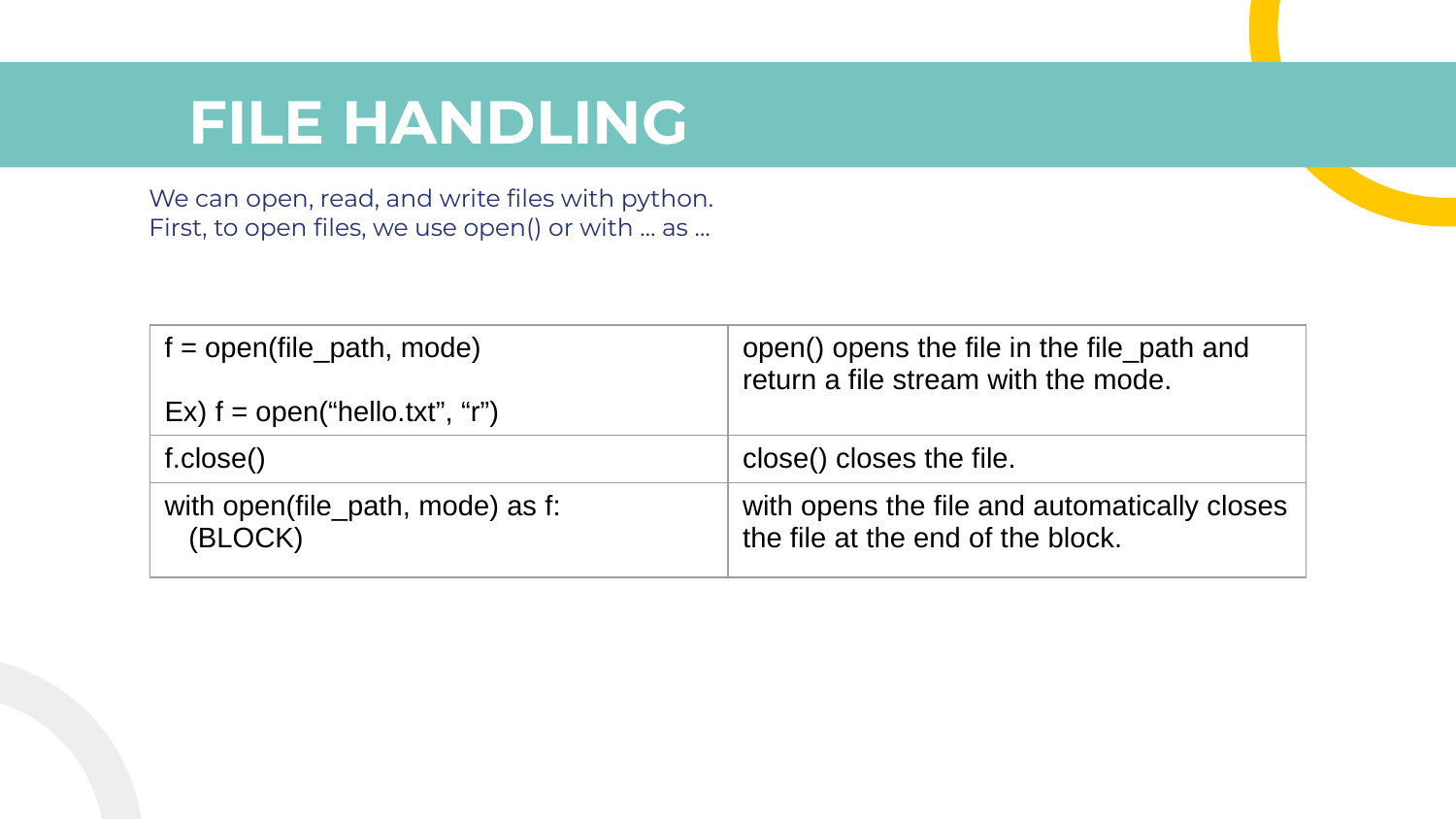

# FILE HANDLING
We can open, read, and write files with python.
First, to open files, we use open() or with … as …
| f = open(file\_path, mode) Ex) f = open(“hello.txt”, “r”) | open() opens the file in the file\_path and return a file stream with the mode. |
| --- | --- |
| f.close() | close() closes the file. |
| with open(file\_path, mode) as f: (BLOCK) | with opens the file and automatically closes the file at the end of the block. |